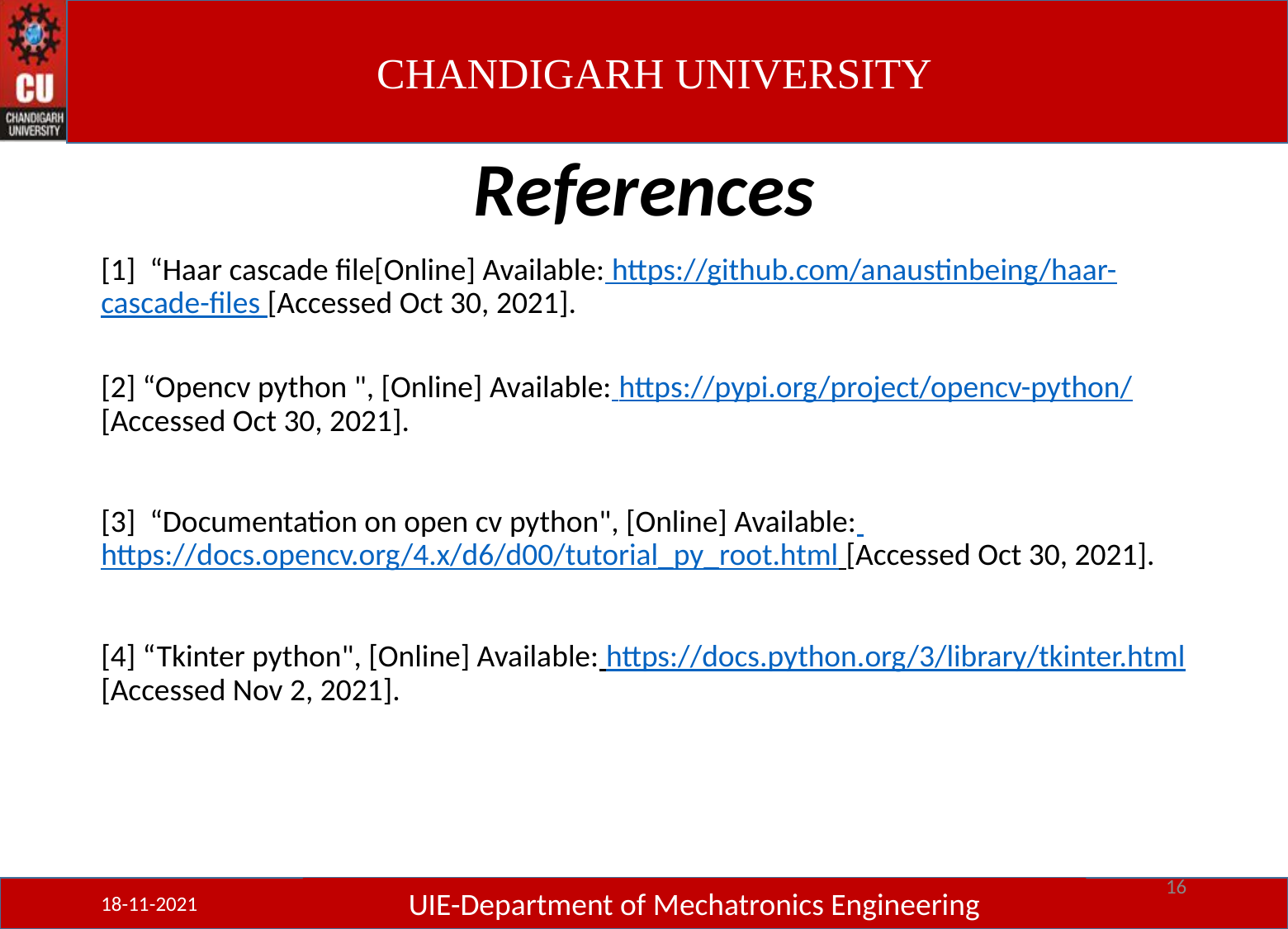

# References
[1]  “Haar cascade file[Online] Available: https://github.com/anaustinbeing/haar-cascade-files [Accessed Oct 30, 2021].

[2] “Opencv python ", [Online] Available: https://pypi.org/project/opencv-python/ [Accessed Oct 30, 2021].

[3]  “Documentation on open cv python", [Online] Available: https://docs.opencv.org/4.x/d6/d00/tutorial_py_root.html [Accessed Oct 30, 2021].

[4] “Tkinter python", [Online] Available: https://docs.python.org/3/library/tkinter.html [Accessed Nov 2, 2021].

16
18-11-2021
UIE-Department of Mechatronics Engineering